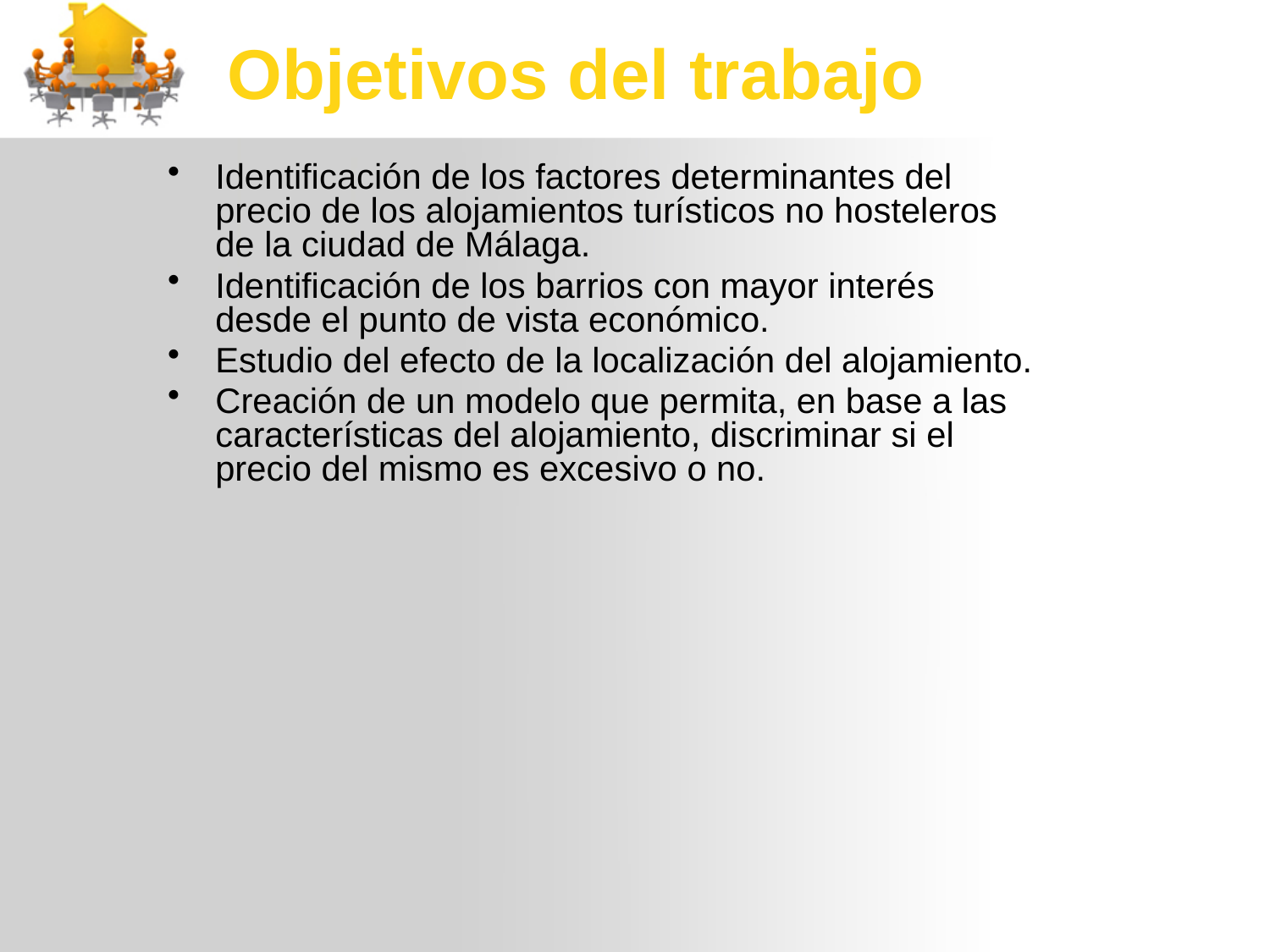

# Objetivos del trabajo
Identificación de los factores determinantes del precio de los alojamientos turísticos no hosteleros de la ciudad de Málaga.
Identificación de los barrios con mayor interés desde el punto de vista económico.
Estudio del efecto de la localización del alojamiento.
Creación de un modelo que permita, en base a las características del alojamiento, discriminar si el precio del mismo es excesivo o no.